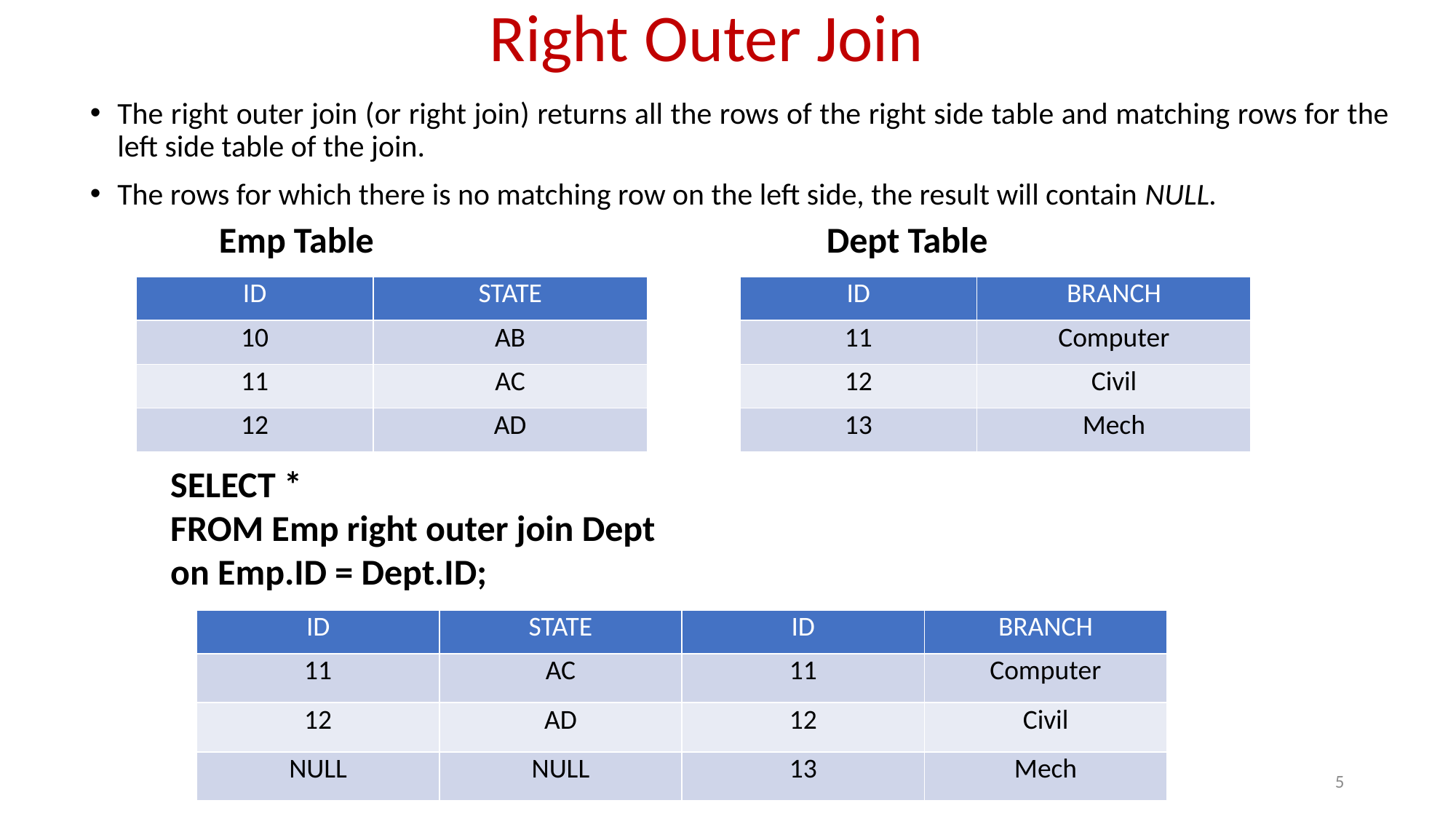

# Right Outer Join
The right outer join (or right join) returns all the rows of the right side table and matching rows for the left side table of the join.
The rows for which there is no matching row on the left side, the result will contain NULL.
Dept Table
Emp Table
| ID | STATE |
| --- | --- |
| 10 | AB |
| 11 | AC |
| 12 | AD |
| ID | BRANCH |
| --- | --- |
| 11 | Computer |
| 12 | Civil |
| 13 | Mech |

SELECT *
FROM Emp right outer join Dept
on Emp.ID = Dept.ID;
| ID | STATE | ID | BRANCH |
| --- | --- | --- | --- |
| 11 | AC | 11 | Computer |
| 12 | AD | 12 | Civil |
| NULL | NULL | 13 | Mech |
5